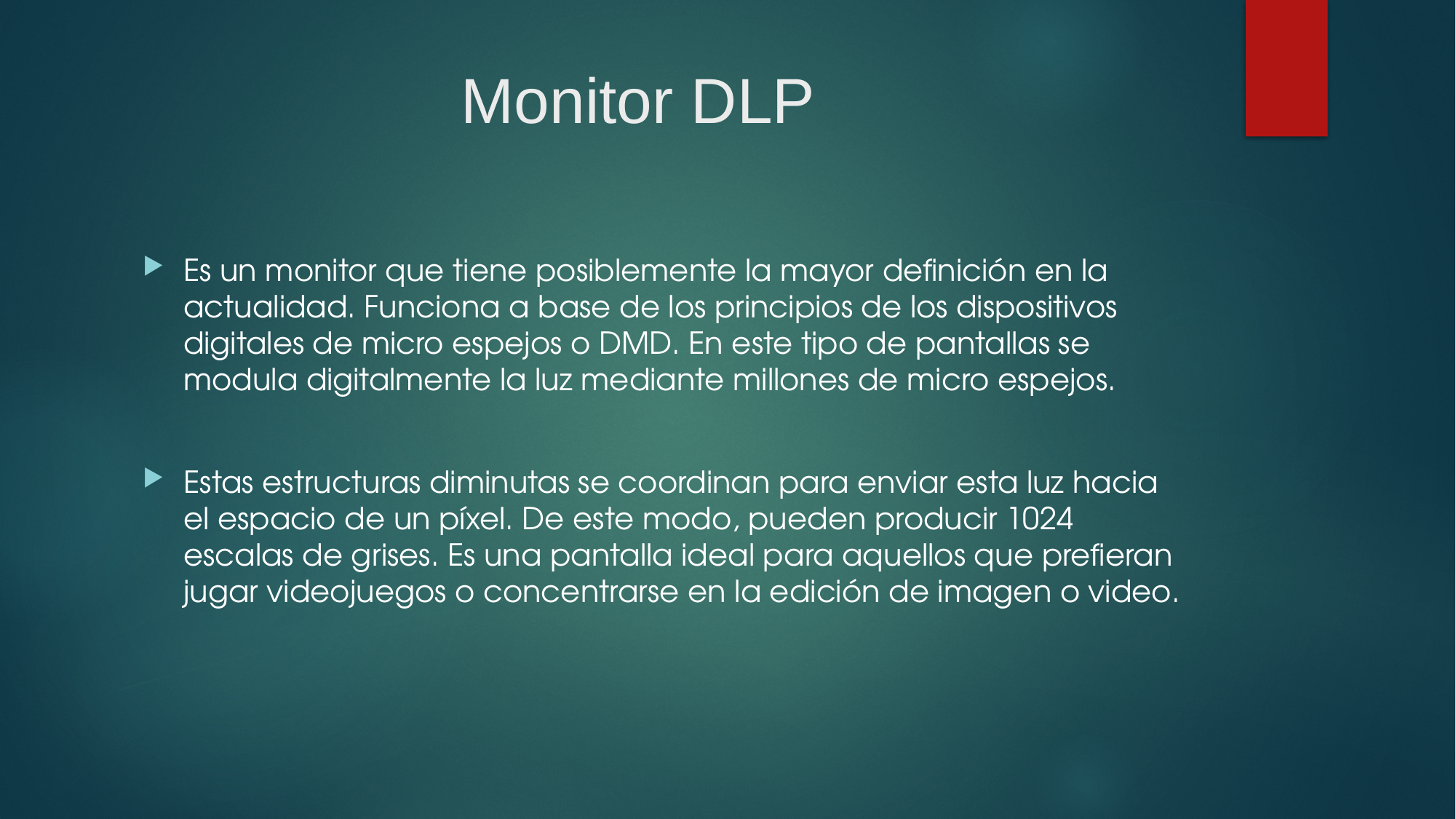

# Monitor DLP
Es un monitor que tiene posiblemente la mayor definición en la actualidad. Funciona a base de los principios de los dispositivos digitales de micro espejos o DMD. En este tipo de pantallas se modula digitalmente la luz mediante millones de micro espejos.

Estas estructuras diminutas se coordinan para enviar esta luz hacia el espacio de un píxel. De este modo, pueden producir 1024 escalas de grises. Es una pantalla ideal para aquellos que prefieran jugar videojuegos o concentrarse en la edición de imagen o video.